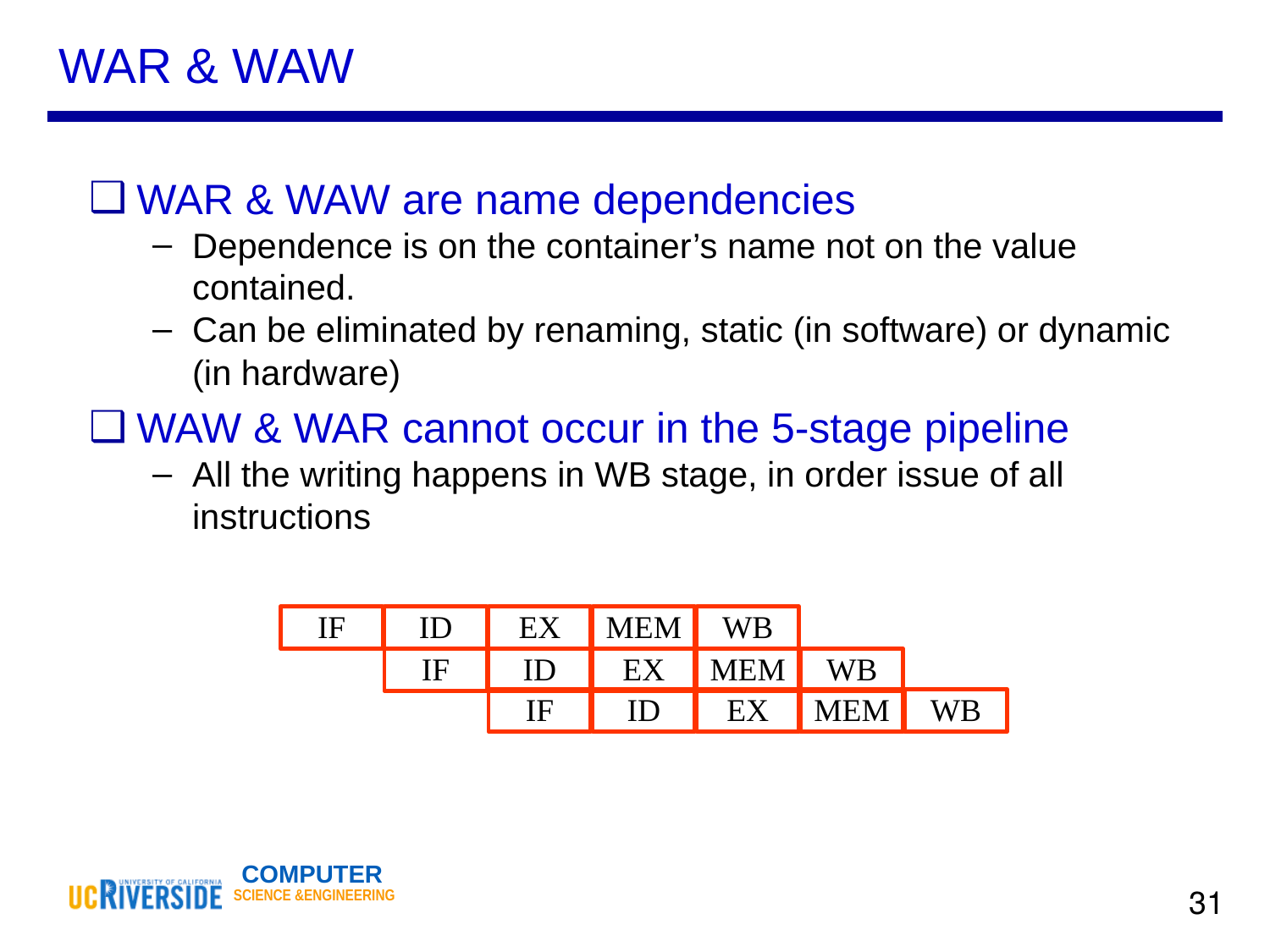

WAR & WAW
WAR & WAW are name dependencies
Dependence is on the container’s name not on the value contained.
Can be eliminated by renaming, static (in software) or dynamic (in hardware)
WAW & WAR cannot occur in the 5-stage pipeline
All the writing happens in WB stage, in order issue of all instructions

IF

ID

EX

MEM

WB

IF

ID

EX

MEM

WB

IF

ID

EX

MEM

WB
31